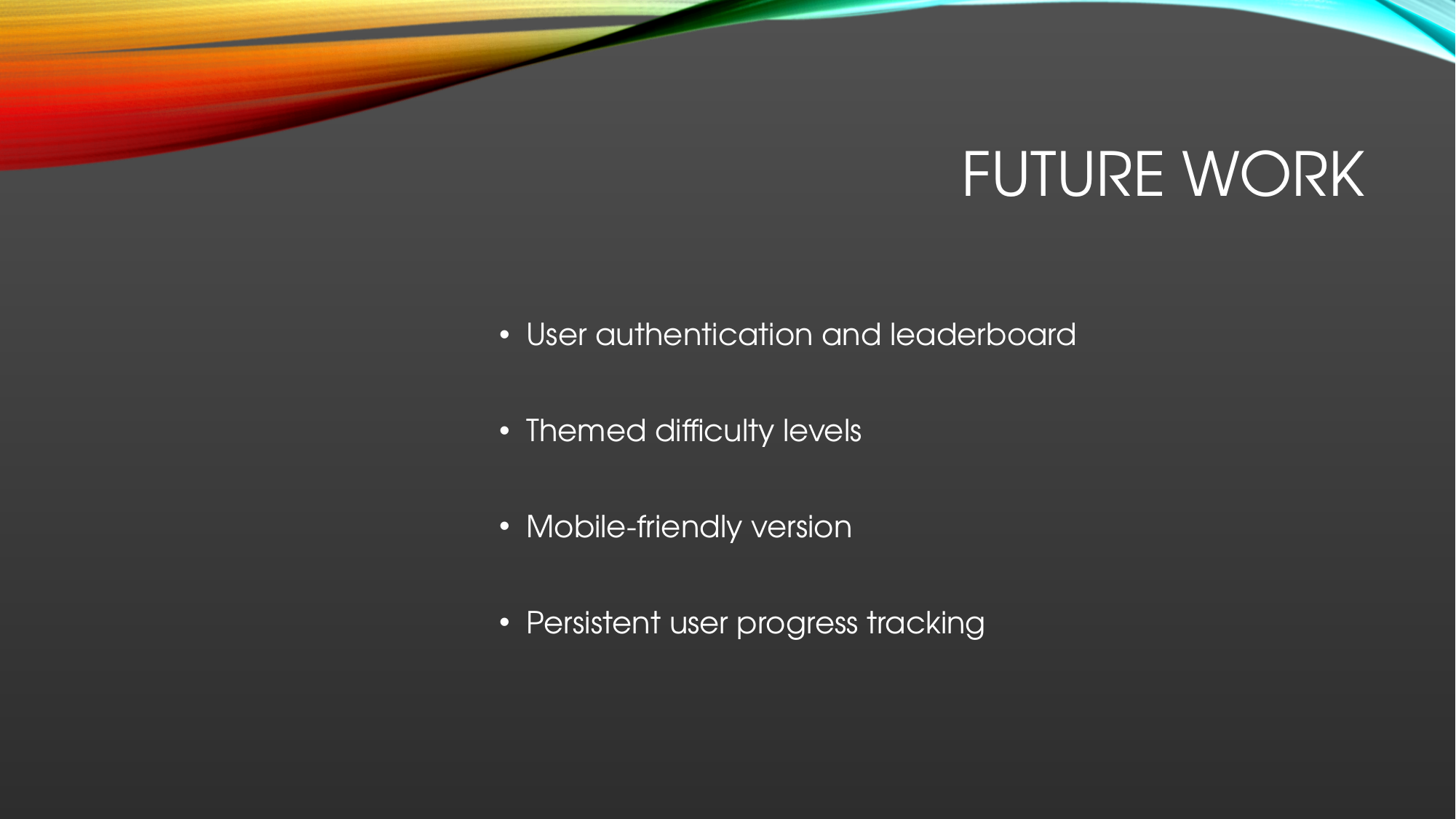

# Future work
User authentication and leaderboard

Themed difficulty levels

Mobile-friendly version

Persistent user progress tracking